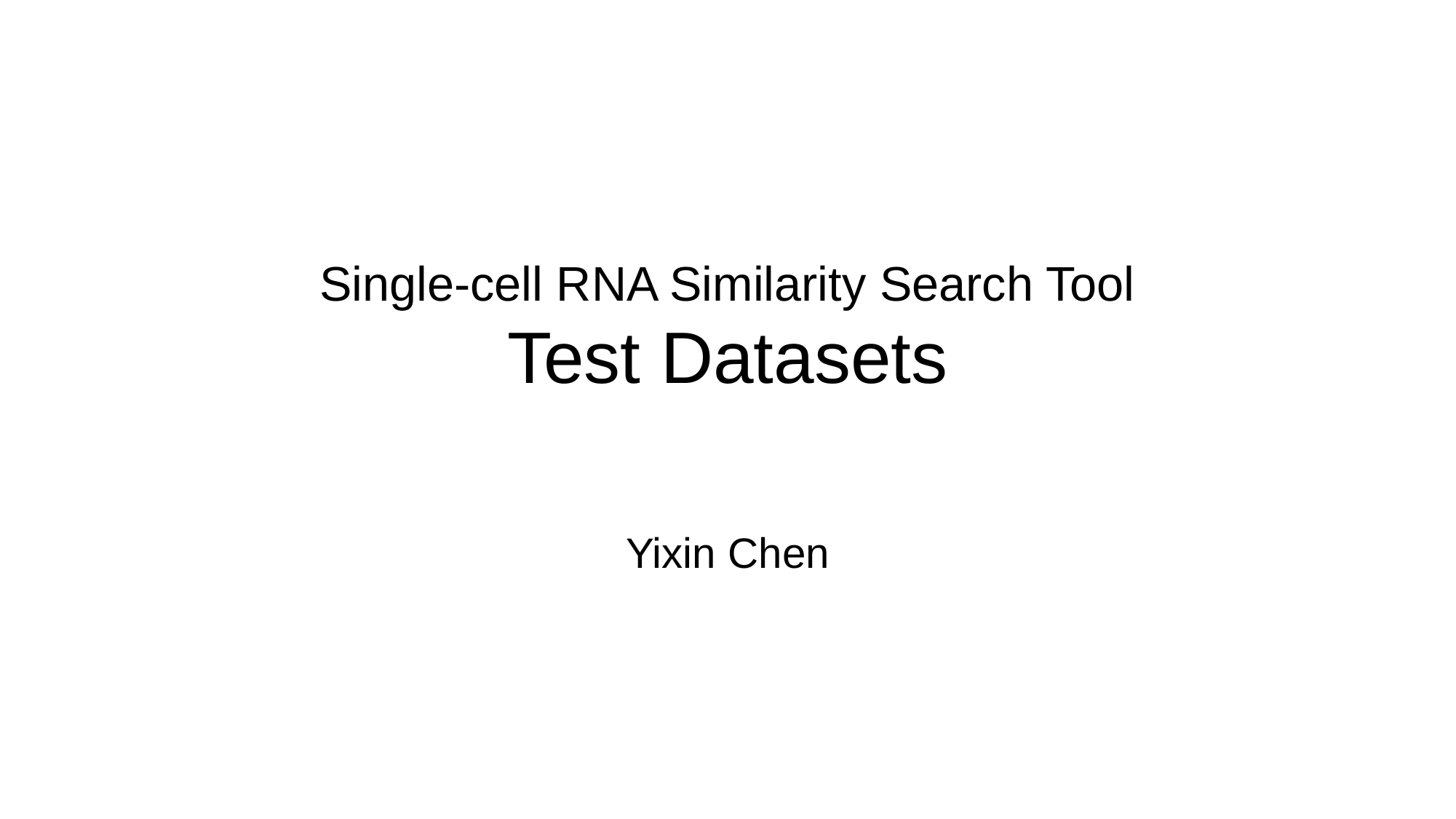

Single-cell RNA Similarity Search Tool
Test Datasets
Yixin Chen